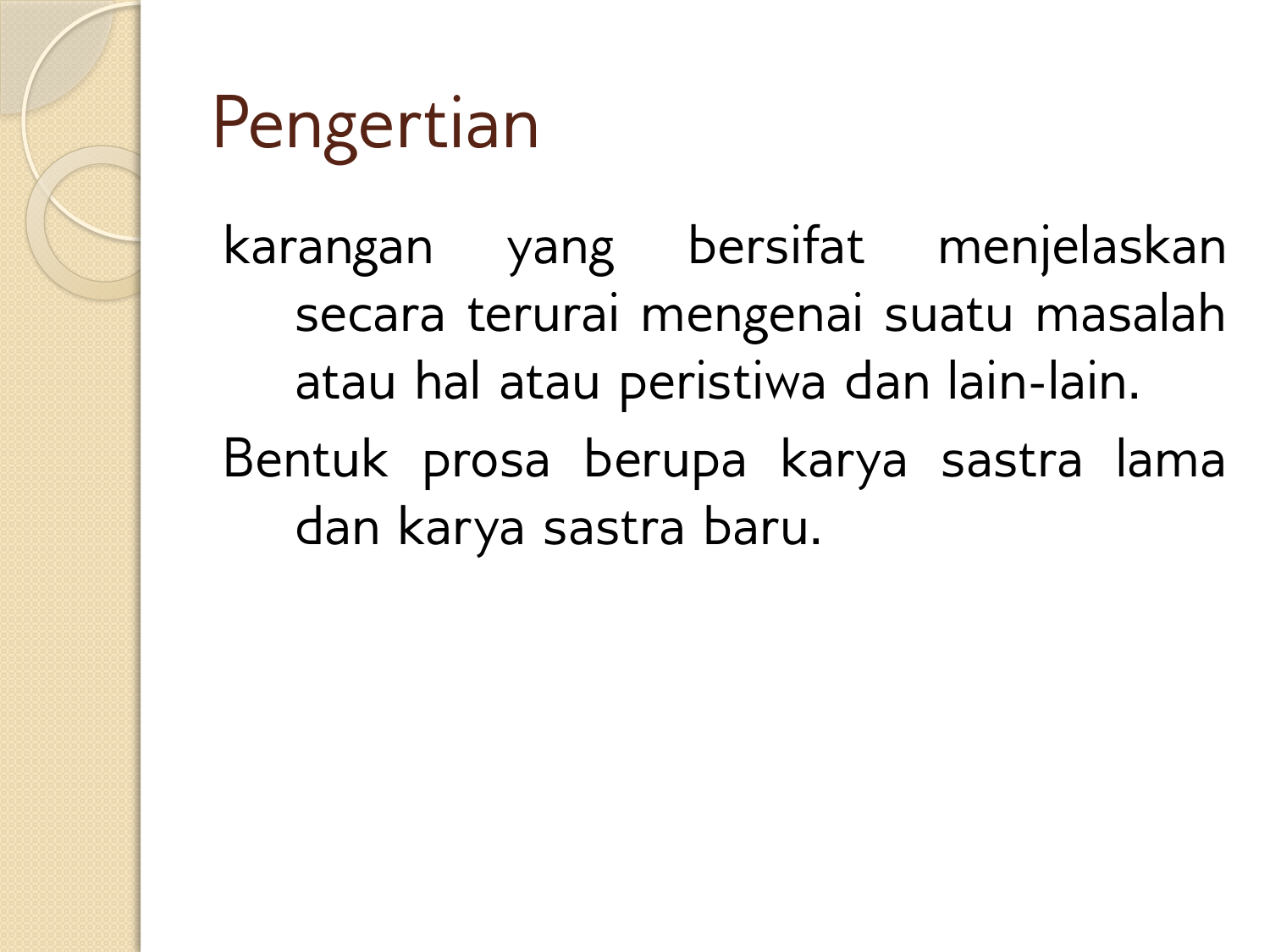

# Pengertian
karangan yang bersifat menjelaskan secara terurai mengenai suatu masalah atau hal atau peristiwa dan lain-lain.
Bentuk prosa berupa karya sastra lama dan karya sastra baru.